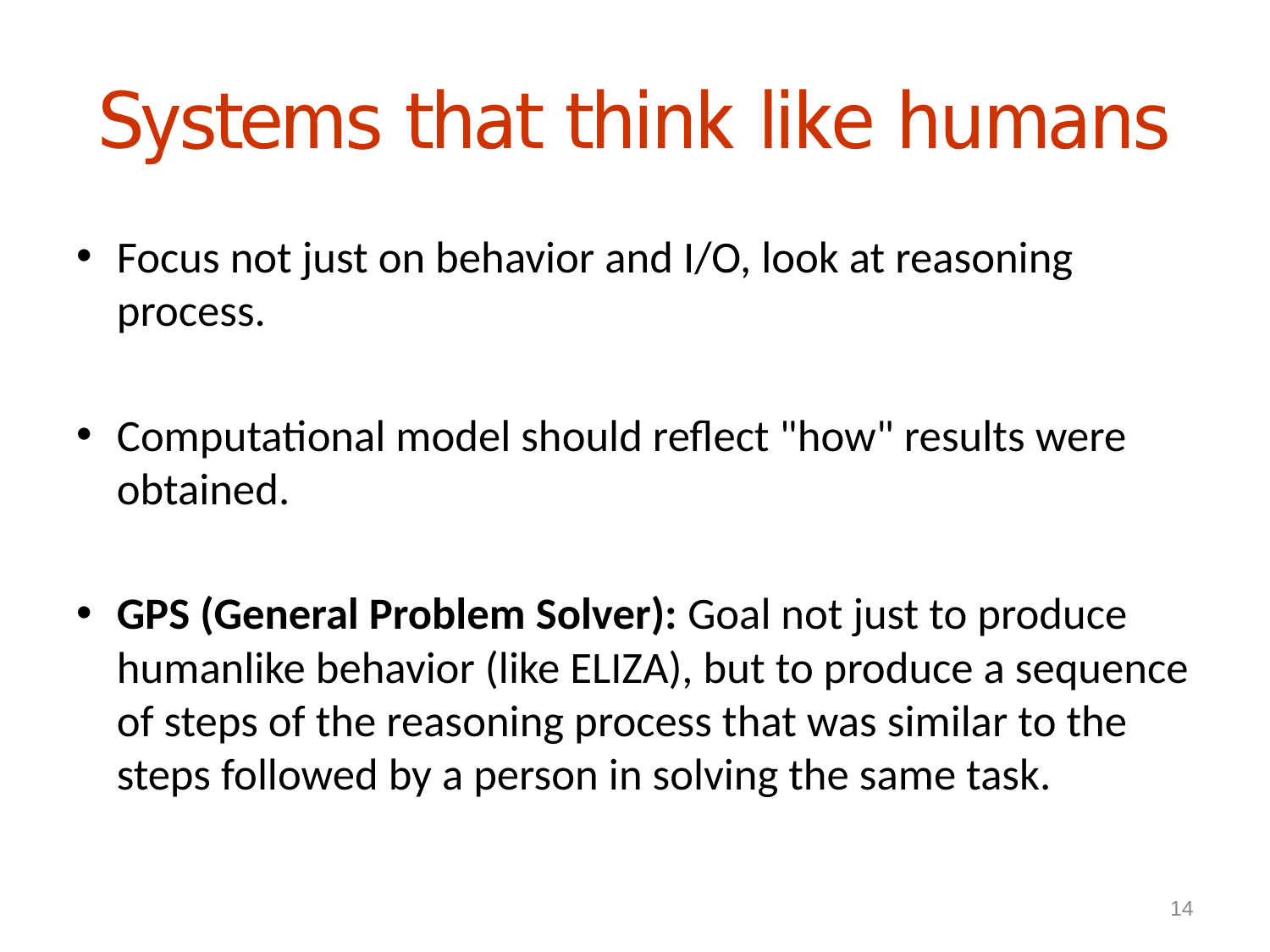

# Systems that think like humans
Focus not just on behavior and I/O, look at reasoning process.

Computational model should reflect "how" results were obtained.

GPS (General Problem Solver): Goal not just to produce humanlike behavior (like ELIZA), but to produce a sequence of steps of the reasoning process that was similar to the steps followed by a person in solving the same task.

14